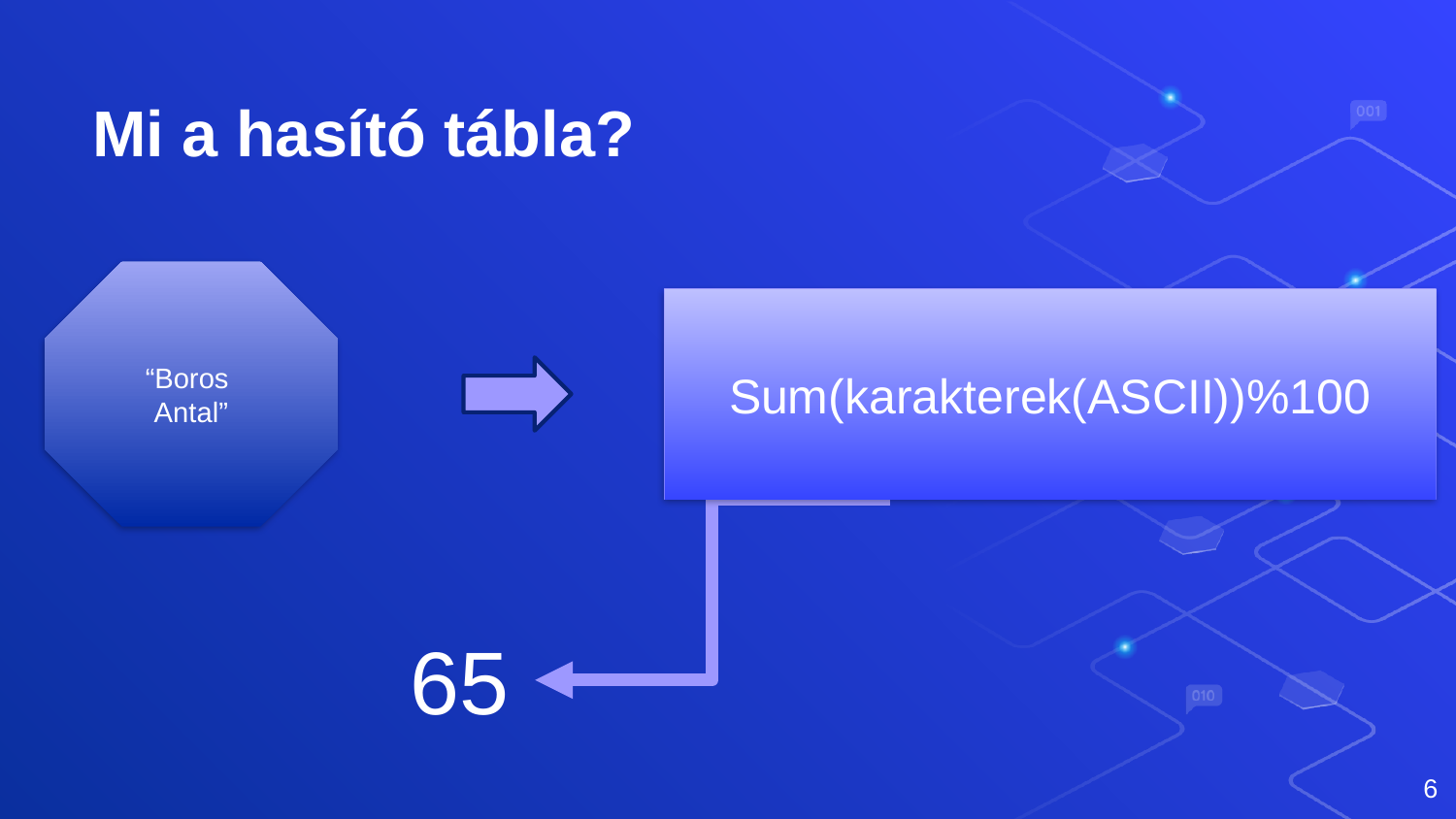

# Mi a hasító tábla?
“Boros
Antal”
Sum(karakterek(ASCII))%100

65
6